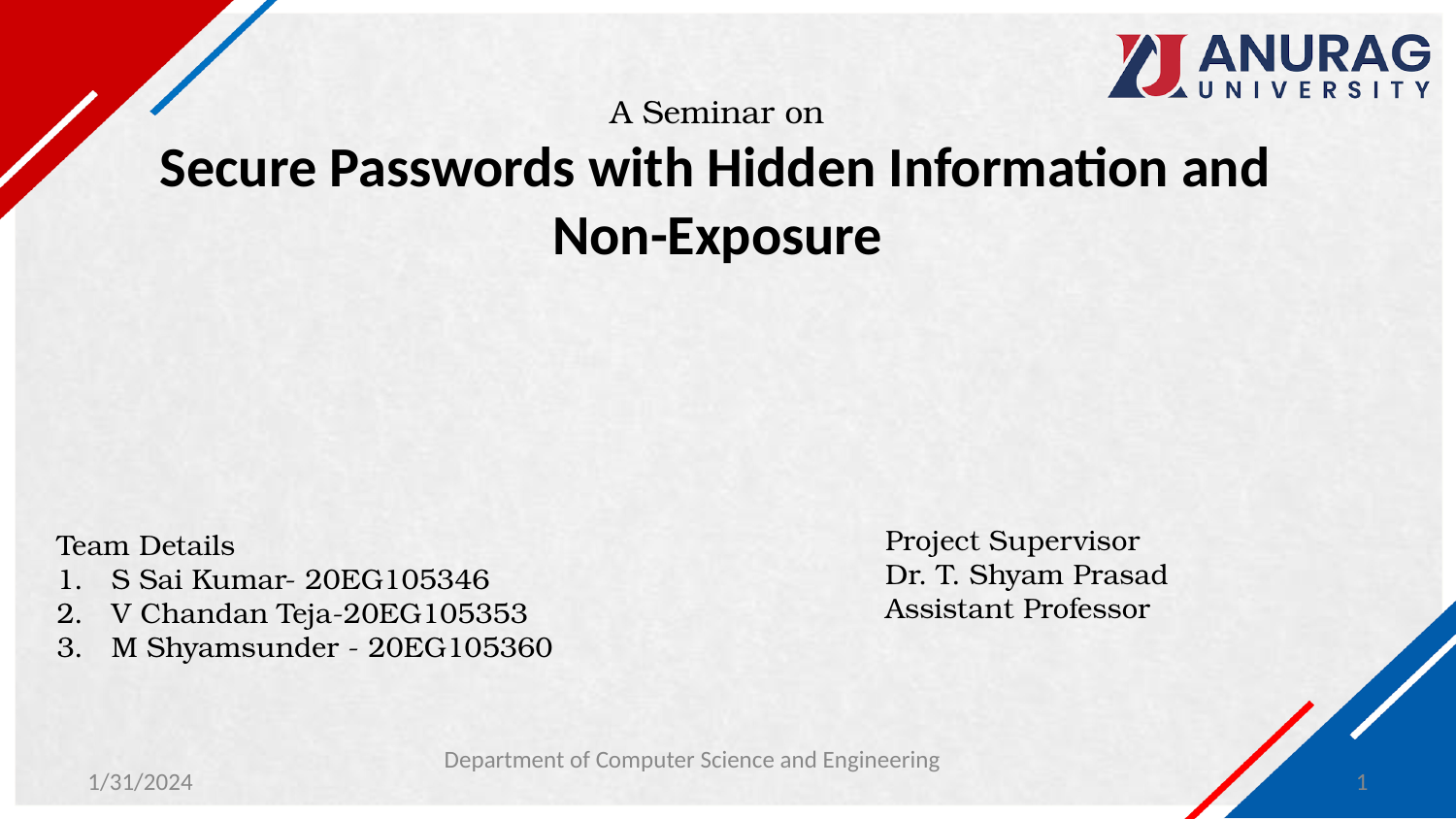

# A Seminar on Secure Passwords with Hidden Information and Non-Exposure

Project Supervisor
Dr. T. Shyam Prasad
Assistant Professor
Team Details
S Sai Kumar- 20EG105346
V Chandan Teja-20EG105353
M Shyamsunder - 20EG105360

Department of Computer Science and Engineering
1/31/2024
1